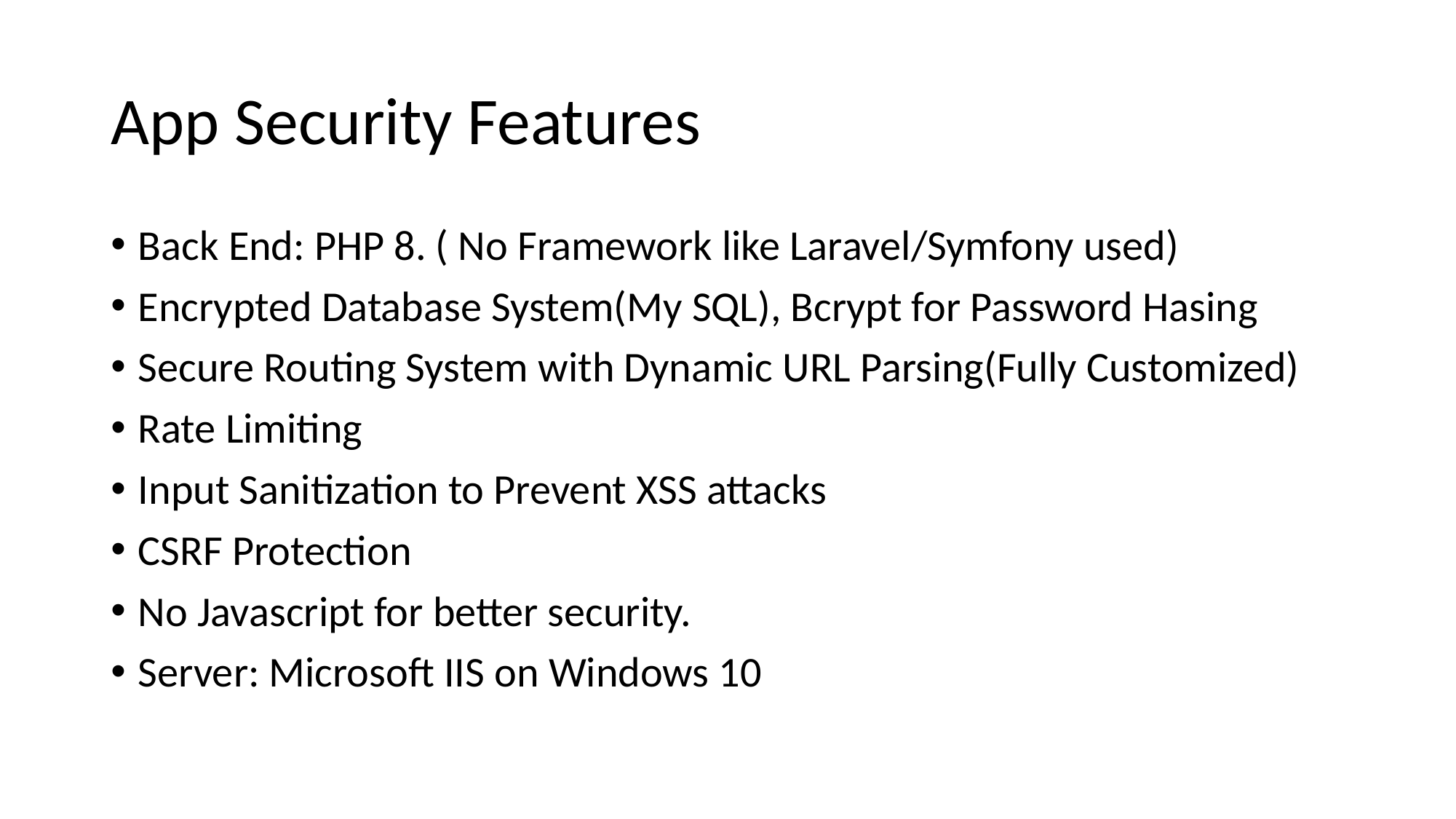

# App Security Features
Back End: PHP 8. ( No Framework like Laravel/Symfony used)
Encrypted Database System(My SQL), Bcrypt for Password Hasing
Secure Routing System with Dynamic URL Parsing(Fully Customized)
Rate Limiting
Input Sanitization to Prevent XSS attacks
CSRF Protection
No Javascript for better security.
Server: Microsoft IIS on Windows 10